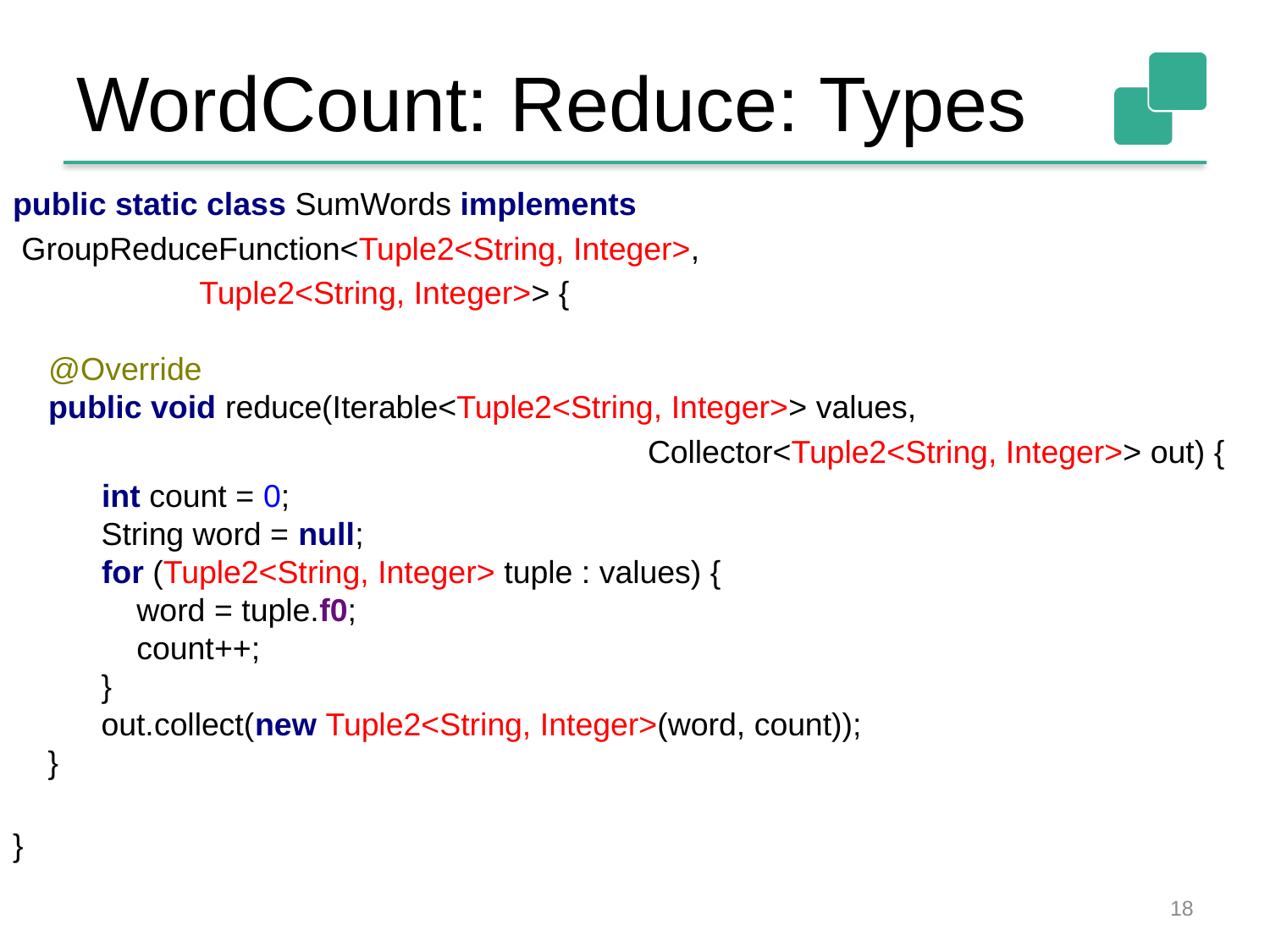

# WordCount: Reduce: Types
public static class SumWords implements
 GroupReduceFunction<Tuple2<String, Integer>,
                     Tuple2<String, Integer>> {
    @Override
    public void reduce(Iterable<Tuple2<String, Integer>> values,
        					Collector<Tuple2<String, Integer>> out) {
          int count = 0;
          String word = null;
          for (Tuple2<String, Integer> tuple : values) {
              word = tuple.f0;
              count++;
          }
          out.collect(new Tuple2<String, Integer>(word, count));
    }
}
18